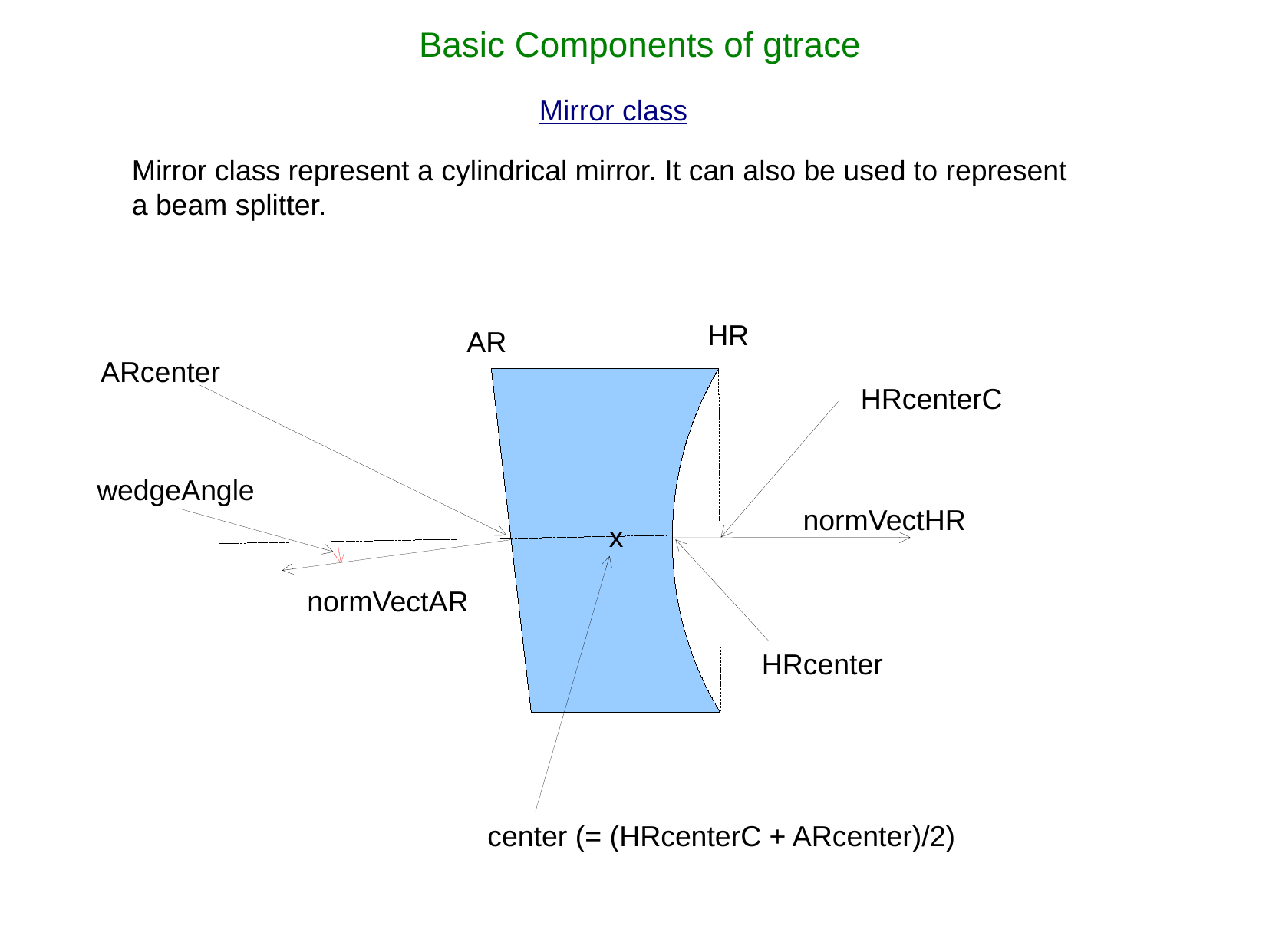

Basic Components of gtrace
Mirror class
Mirror class represent a cylindrical mirror. It can also be used to represent
a beam splitter.
HR
AR

ARcenter

HRcenterC

wedgeAngle
normVectHR

x

normVectAR
HRcenter
center (= (HRcenterC + ARcenter)/2)